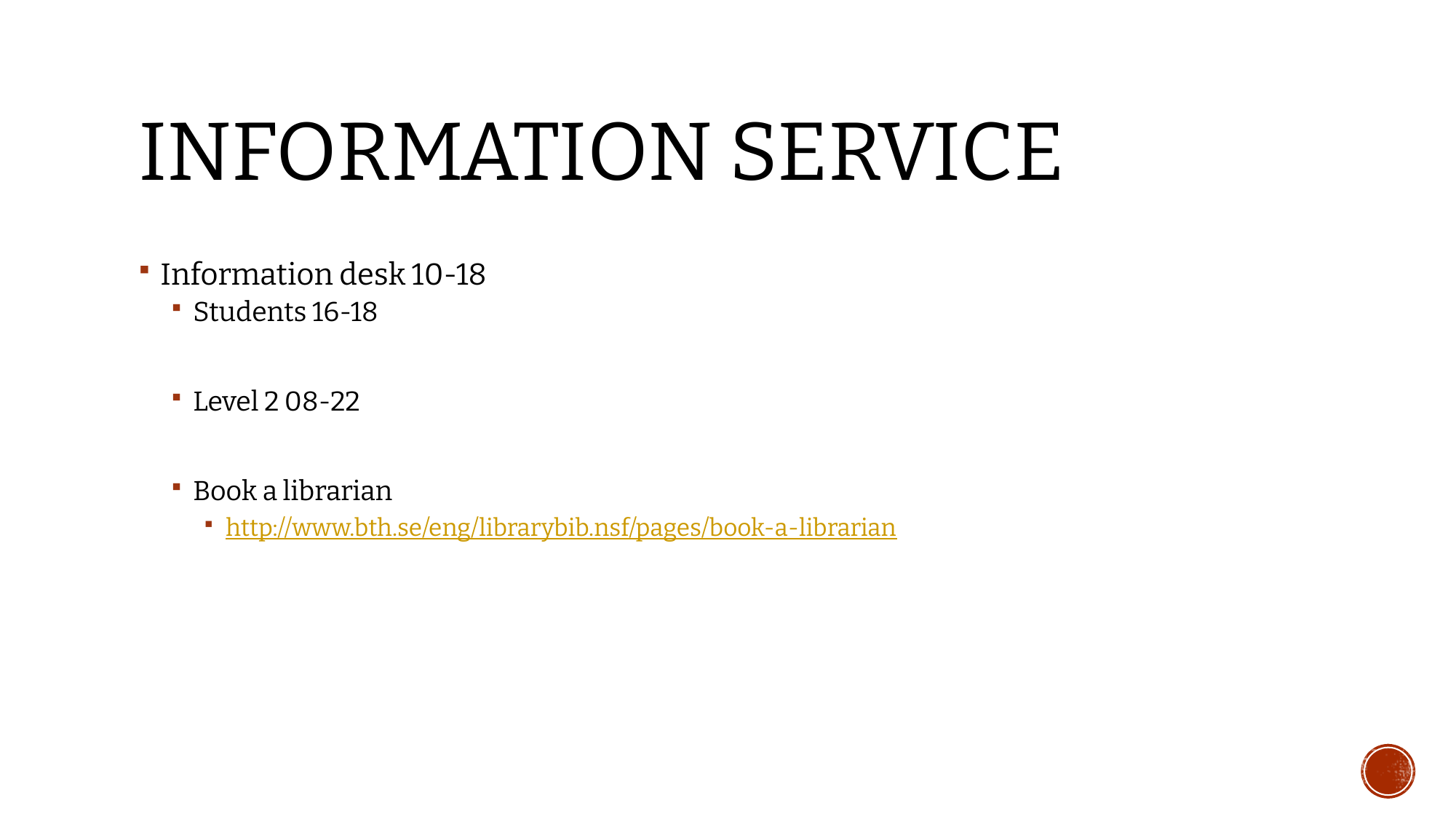

# Information service
Information desk 10-18
Students 16-18

Level 2 08-22

Book a librarian
http://www.bth.se/eng/librarybib.nsf/pages/book-a-librarian